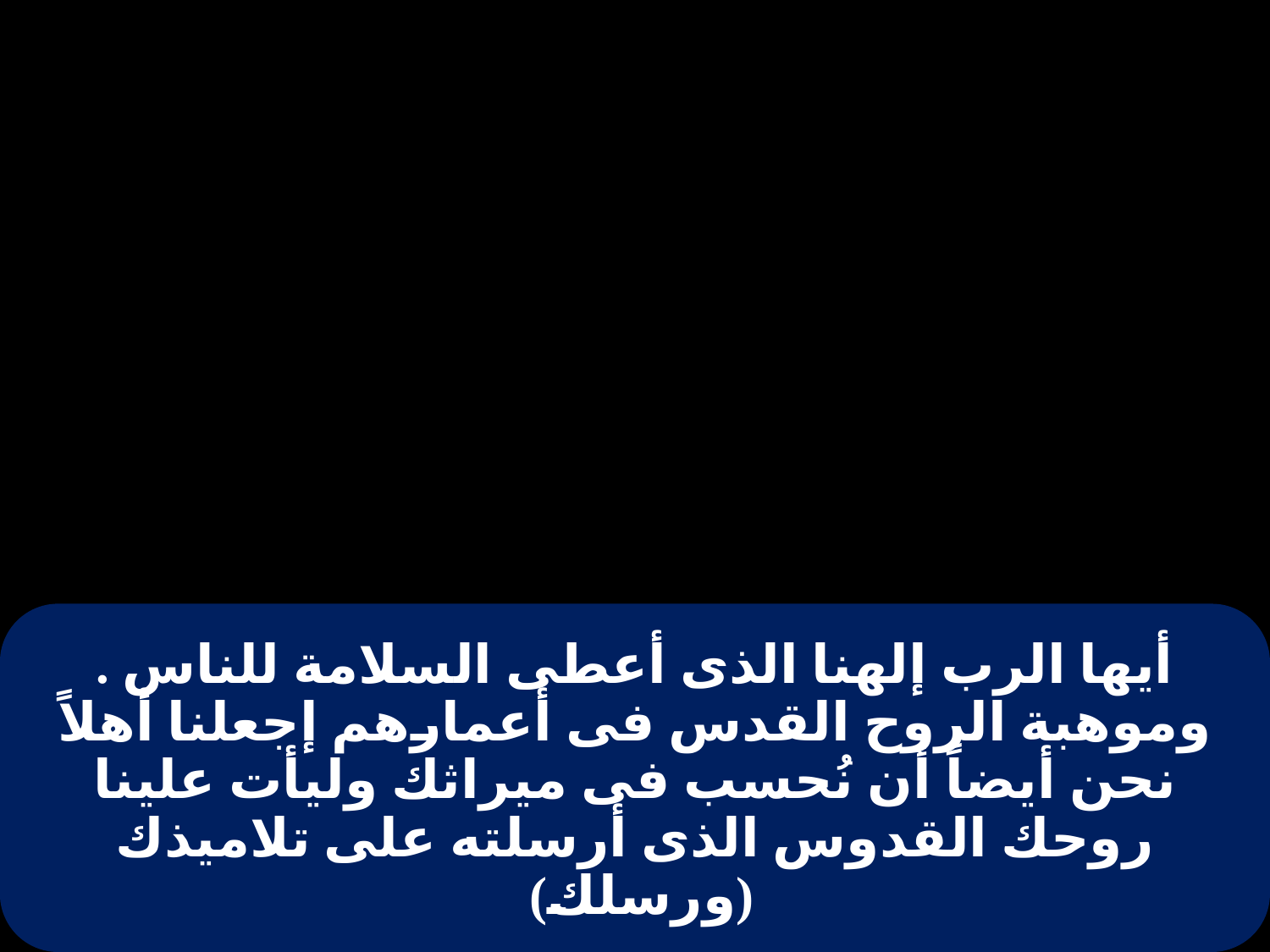

# أيها الرب إلهنا الذى أعطى السلامة للناس . وموهبة الروح القدس فى أعمارهم إجعلنا أهلاً نحن أيضاً أن نُحسب فى ميراثك وليأت علينا روحك القدوس الذى أرسلته على تلاميذك (ورسلك)